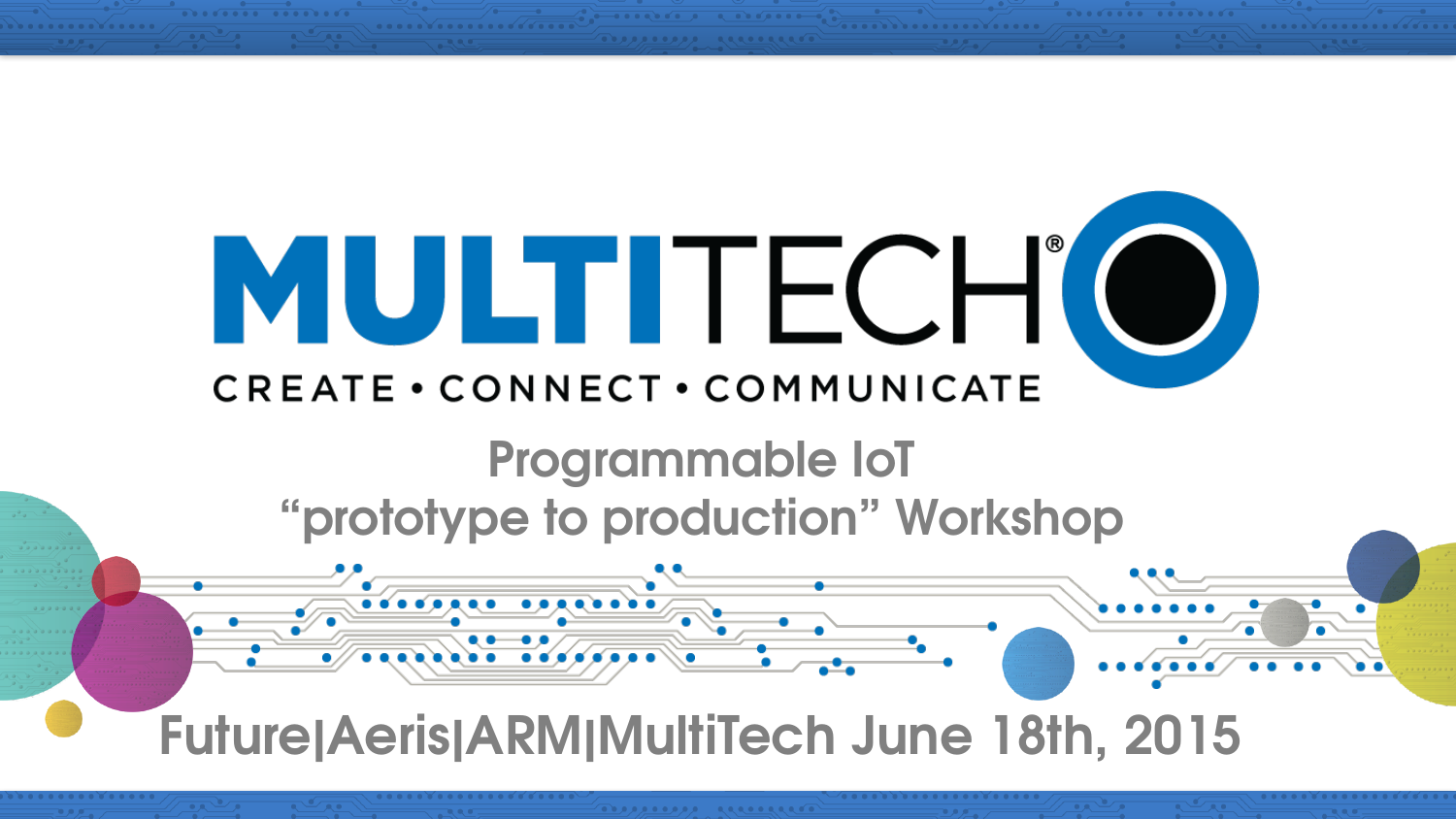

Programmable IoT
 “prototype to production” Workshop
Future|Aeris|ARM|MultiTech June 18th, 2015